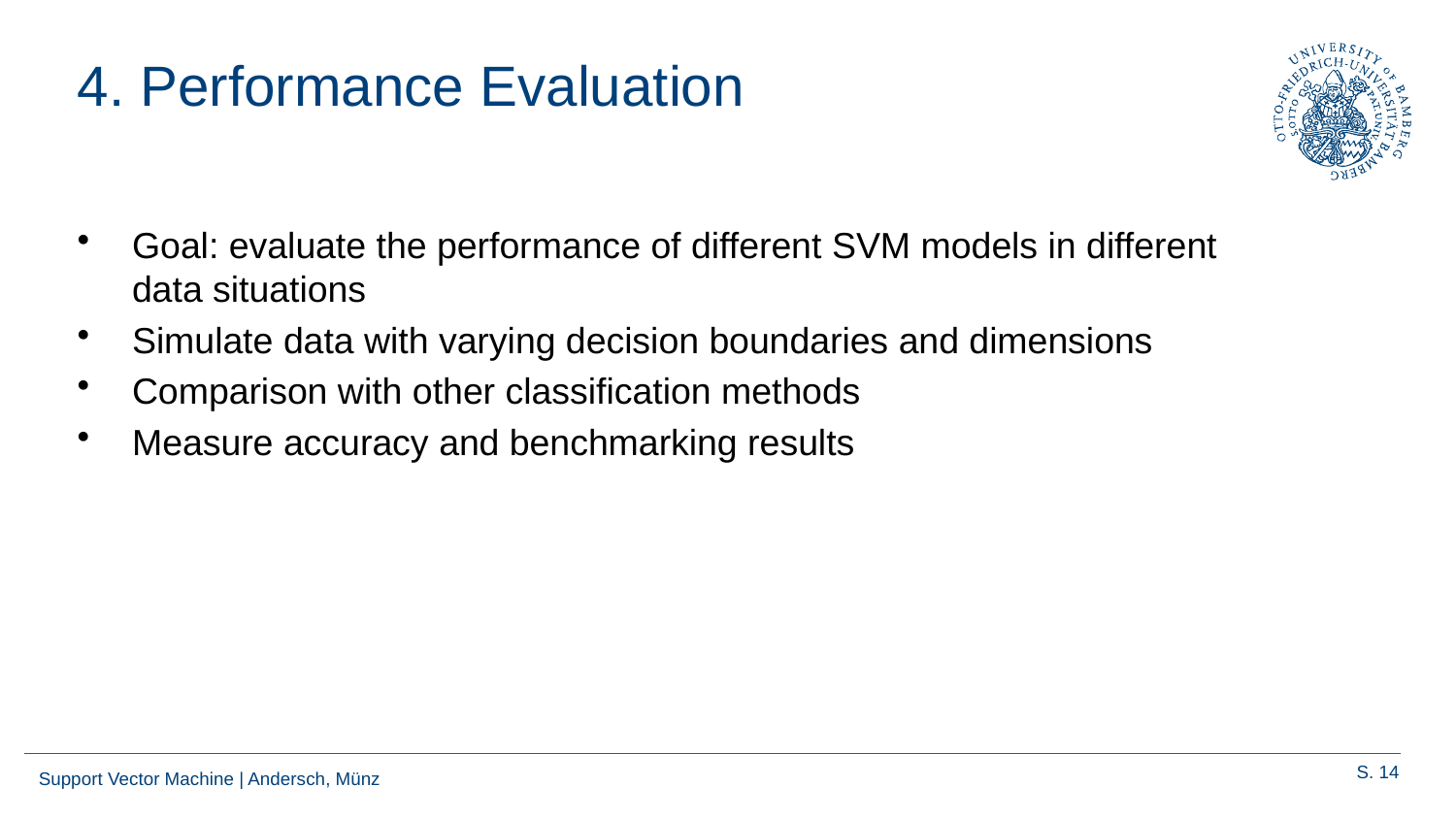

# 4. Performance Evaluation
Goal: evaluate the performance of different SVM models in different data situations
Simulate data with varying decision boundaries and dimensions
Comparison with other classification methods
Measure accuracy and benchmarking results